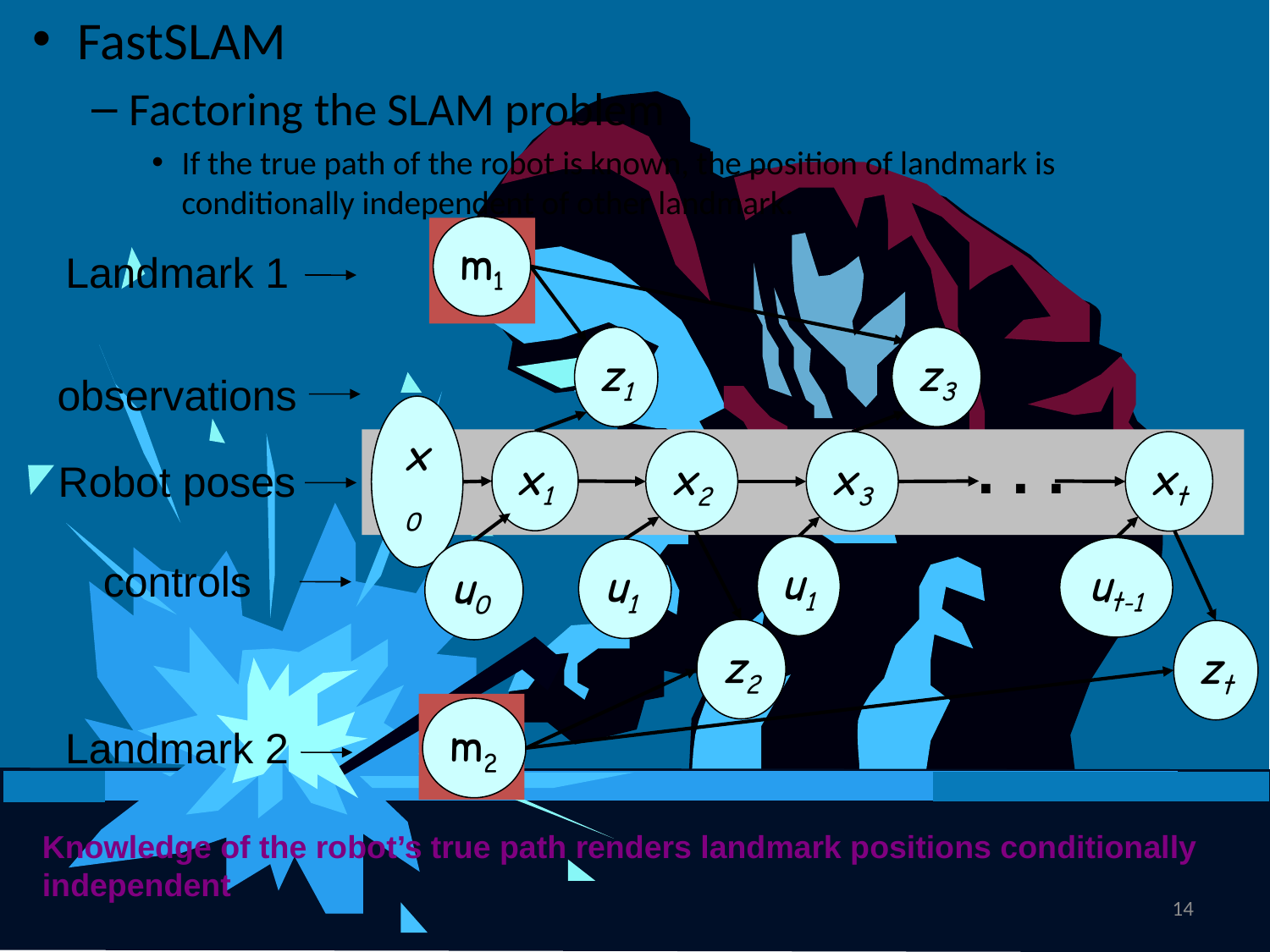

FastSLAM
Factoring the SLAM problem
If the true path of the robot is known, the position of landmark is conditionally independent of other landmark.

m1
Landmark 1

z1
z3
observations

. . .

x1
x2
x3
xt
x0
Robot poses

u1
ut-1
u1
u0
controls

z2
zt

m2
Landmark 2

Knowledge of the robot’s true path renders landmark positions conditionally independent
14